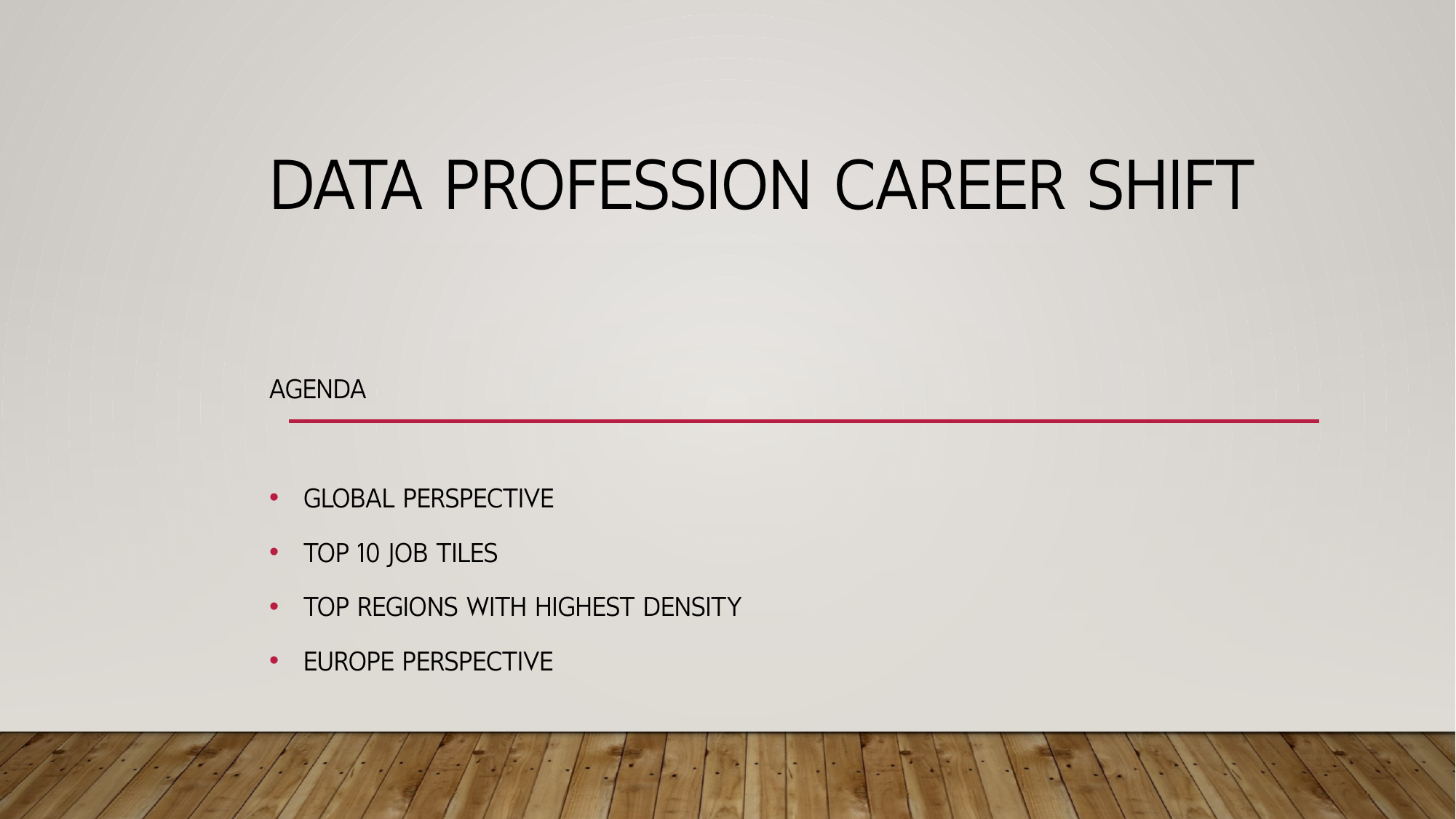

# Data Profession Career shift
Agenda

Global Perspective
Top 10 Job tiles
Top Regions with highest density
Europe Perspective